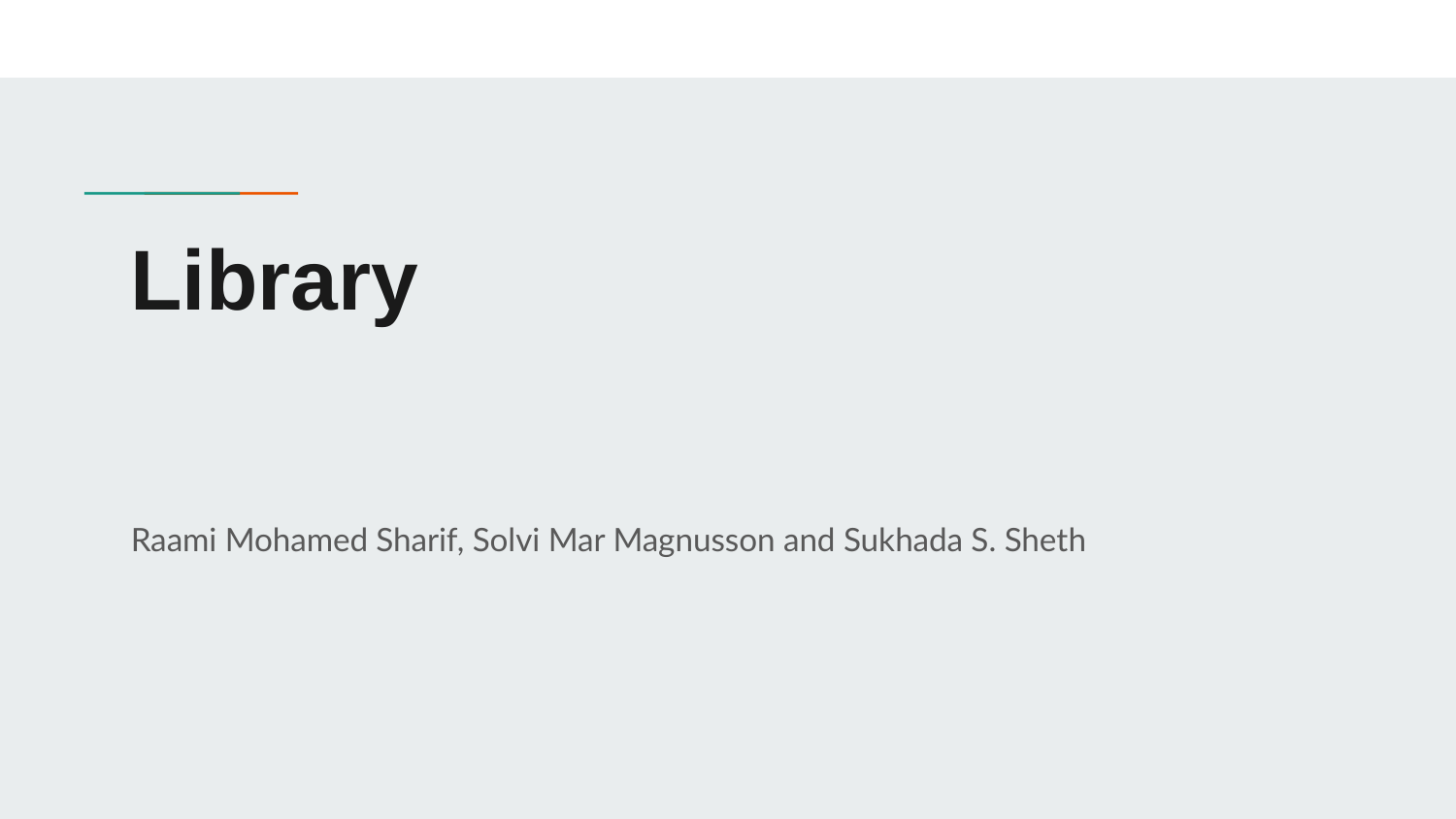

# Library
Raami Mohamed Sharif, Solvi Mar Magnusson and Sukhada S. Sheth